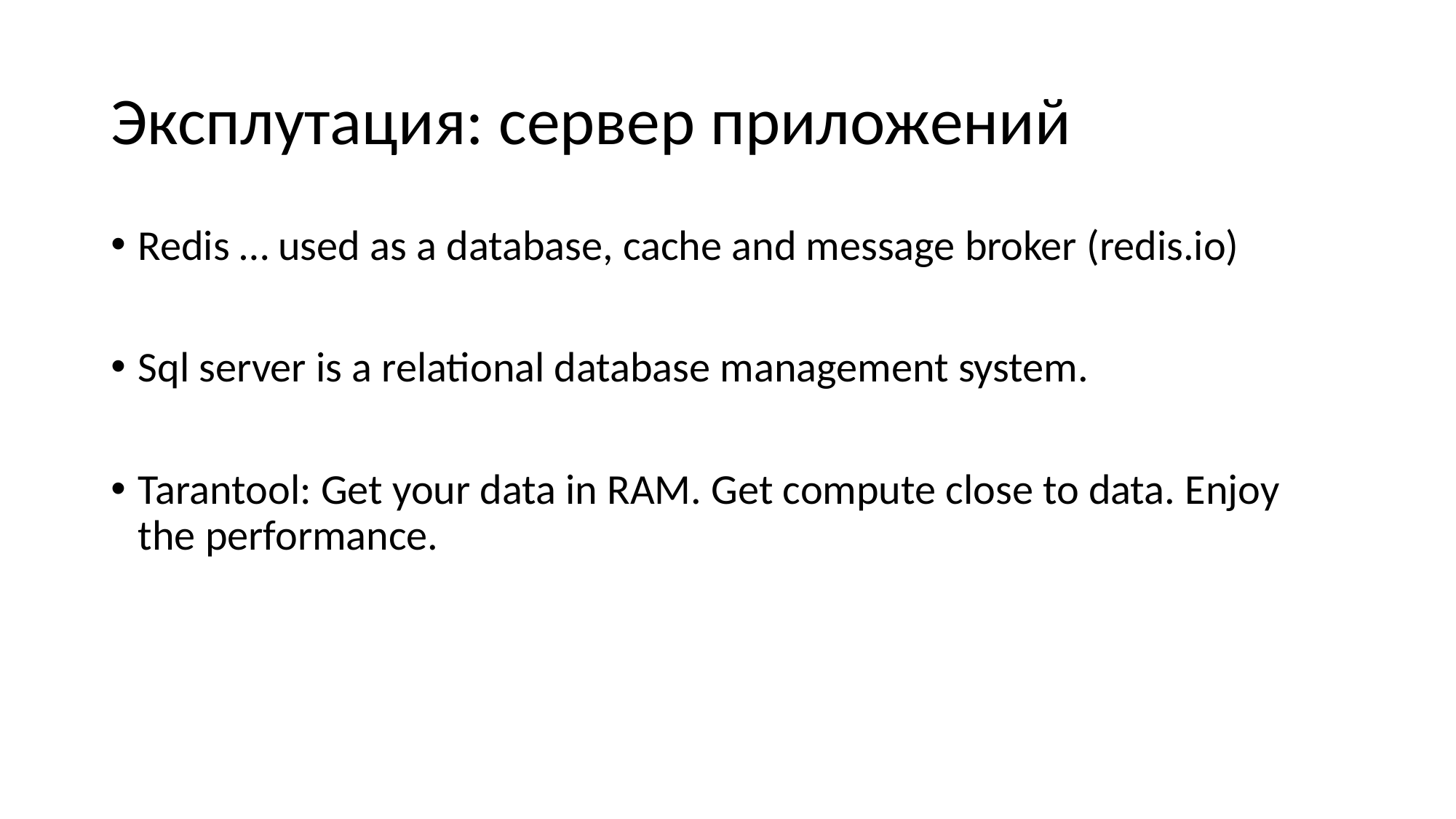

# Эксплутация: сервер приложений
Redis … used as a database, cache and message broker (redis.io)

Sql server is a relational database management system.

Tarantool: Get your data in RAM. Get compute close to data. Enjoy the performance.